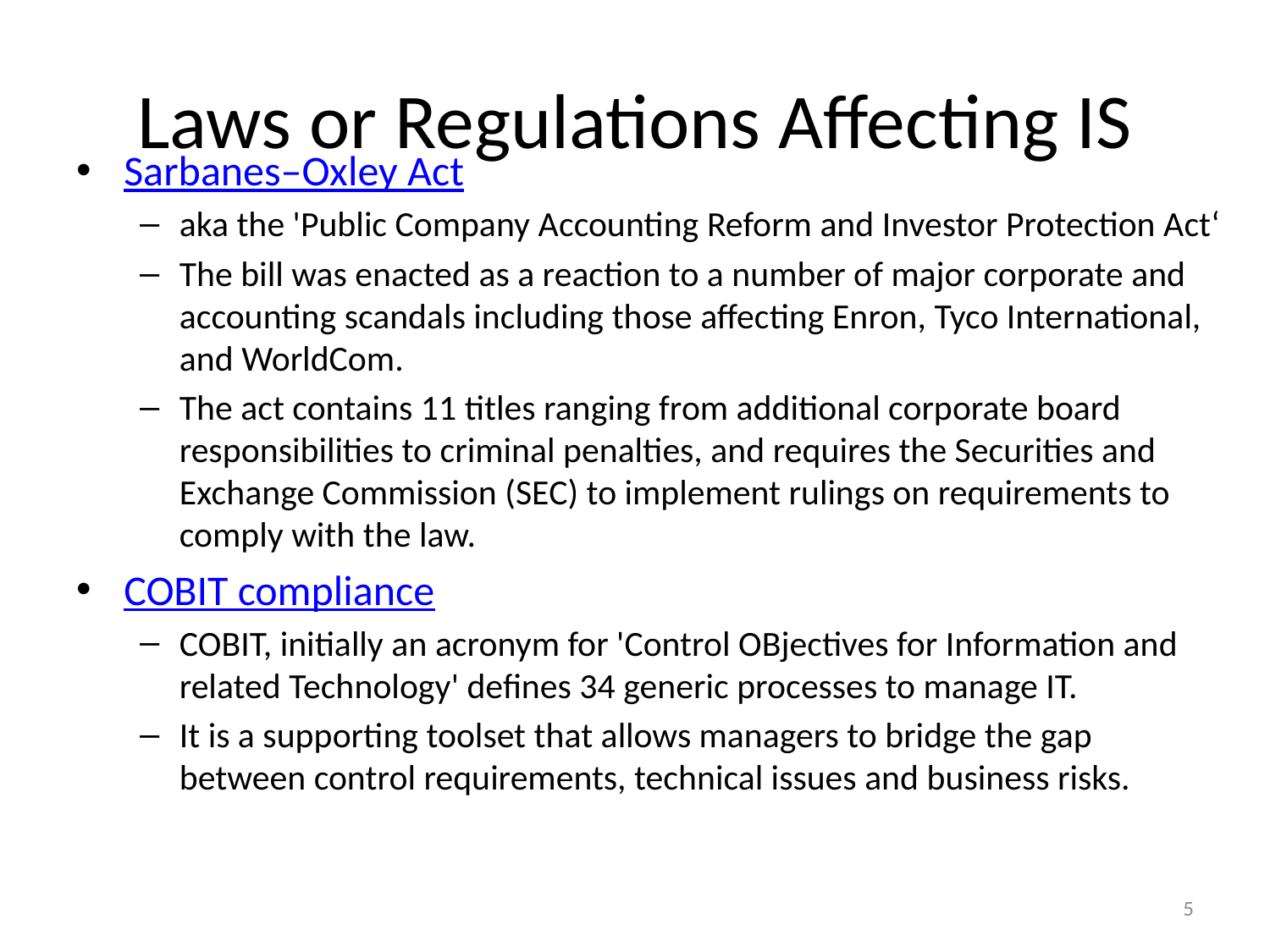

# Laws or Regulations Affecting IS
Sarbanes–Oxley Act
aka the 'Public Company Accounting Reform and Investor Protection Act‘
The bill was enacted as a reaction to a number of major corporate and accounting scandals including those affecting Enron, Tyco International, and WorldCom.
The act contains 11 titles ranging from additional corporate board responsibilities to criminal penalties, and requires the Securities and Exchange Commission (SEC) to implement rulings on requirements to comply with the law.
COBIT compliance
COBIT, initially an acronym for 'Control OBjectives for Information and related Technology' defines 34 generic processes to manage IT.
It is a supporting toolset that allows managers to bridge the gap between control requirements, technical issues and business risks.
5